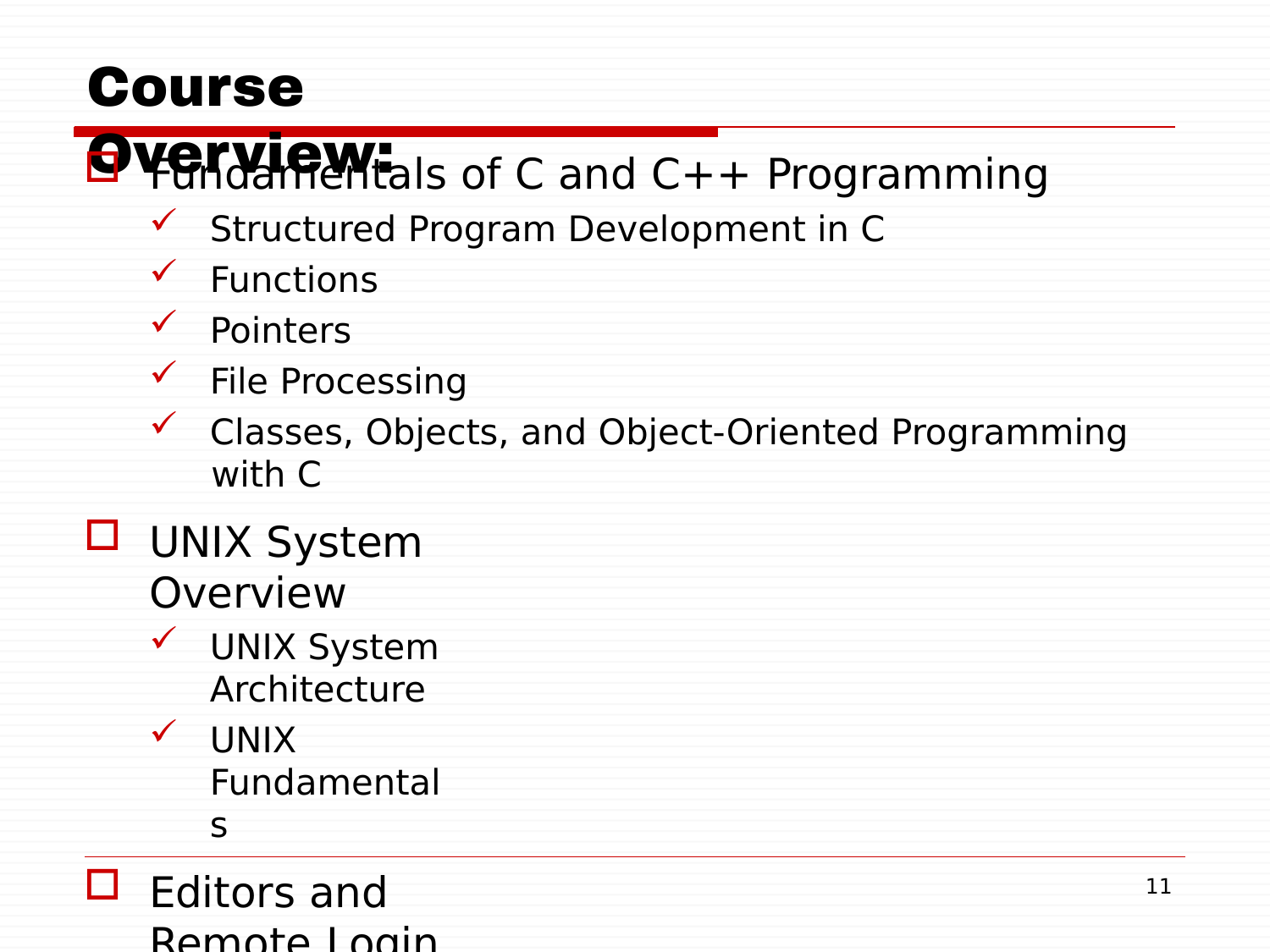

# Course Overview:

Fundamentals of C and C++ Programming
Structured Program Development in C
Functions
Pointers
File Processing
Classes, Objects, and Object-Oriented Programming
with C
UNIX System Overview
UNIX System Architecture
UNIX Fundamentals
Editors and Remote Login
Mobaxterm/Putty
Emacs, Vim, Editor of your choice

11